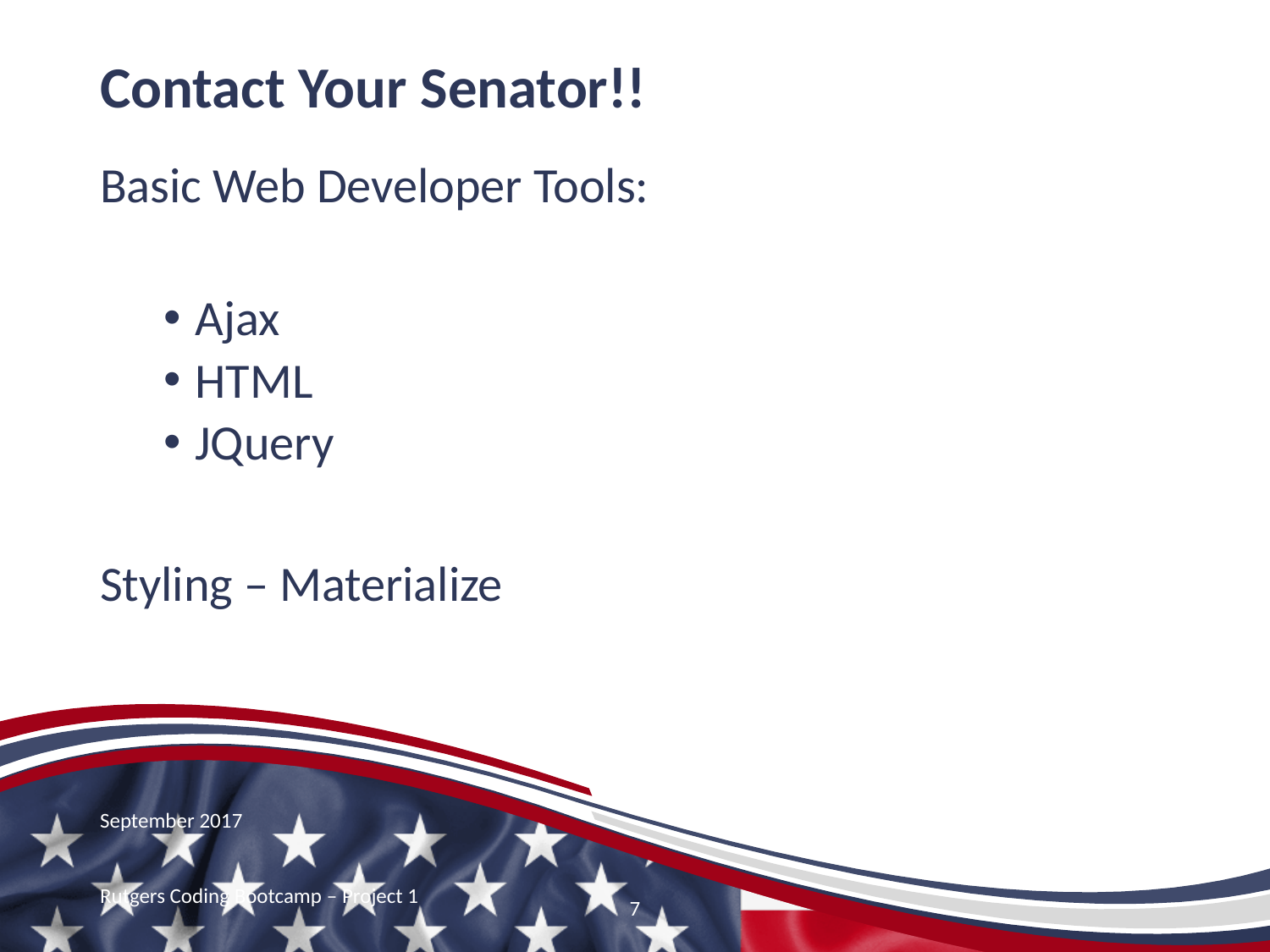

# Contact Your Senator!!
Basic Web Developer Tools:

Ajax
HTML
JQuery

Styling – Materialize

September 2017
Rutgers Coding Bootcamp – Project 1

7